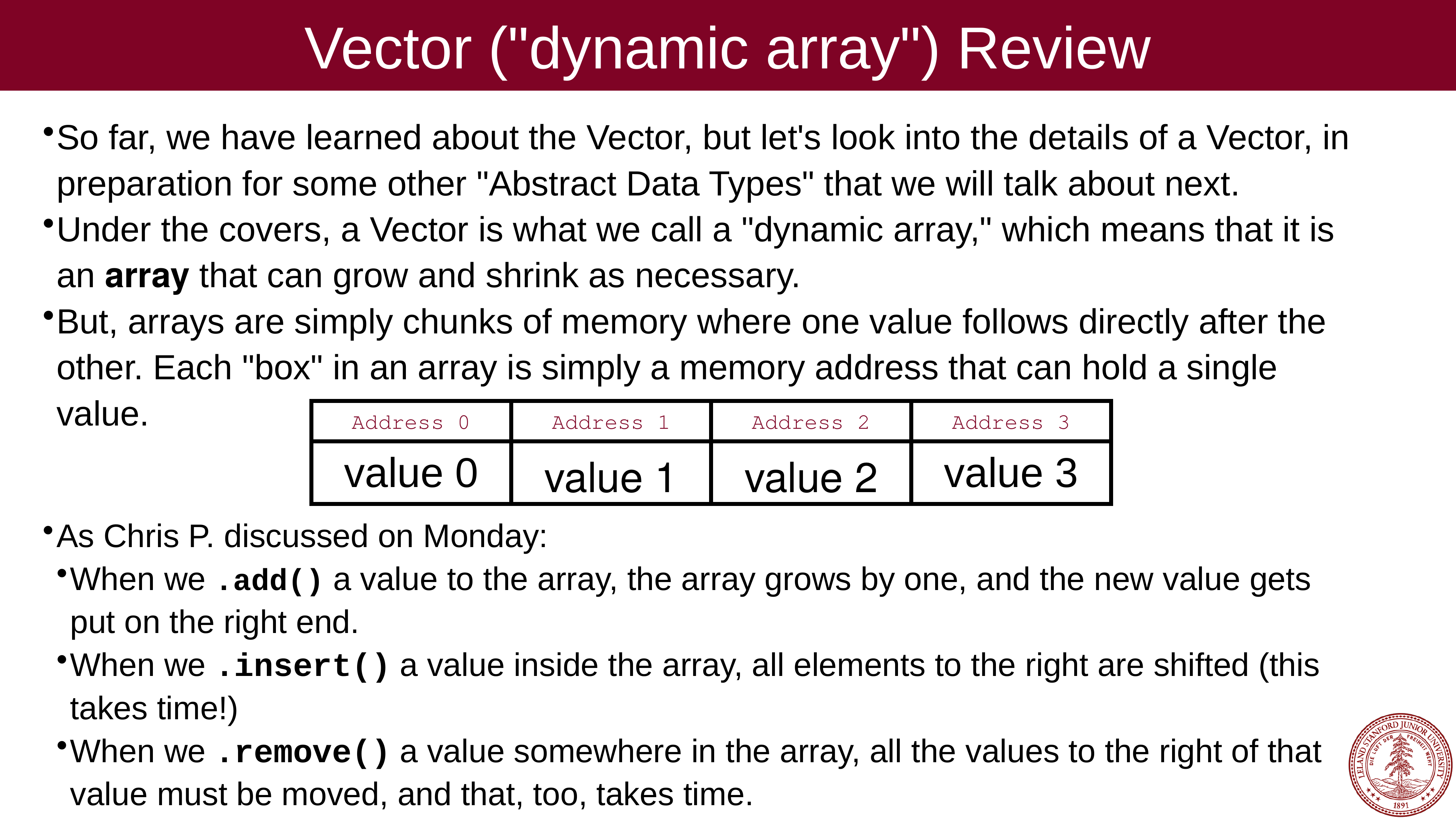

Vector ("dynamic array") Review
So far, we have learned about the Vector, but let's look into the details of a Vector, in preparation for some other "Abstract Data Types" that we will talk about next.
Under the covers, a Vector is what we call a "dynamic array," which means that it is an array that can grow and shrink as necessary.
But, arrays are simply chunks of memory where one value follows directly after the other. Each "box" in an array is simply a memory address that can hold a single value.
| Address 0 | Address 1 | Address 2 | Address 3 |
| --- | --- | --- | --- |
| value 0 | value 1 | value 2 | value 3 |
As Chris P. discussed on Monday:
When we .add() a value to the array, the array grows by one, and the new value gets put on the right end.
When we .insert() a value inside the array, all elements to the right are shifted (this takes time!)
When we .remove() a value somewhere in the array, all the values to the right of that value must be moved, and that, too, takes time.